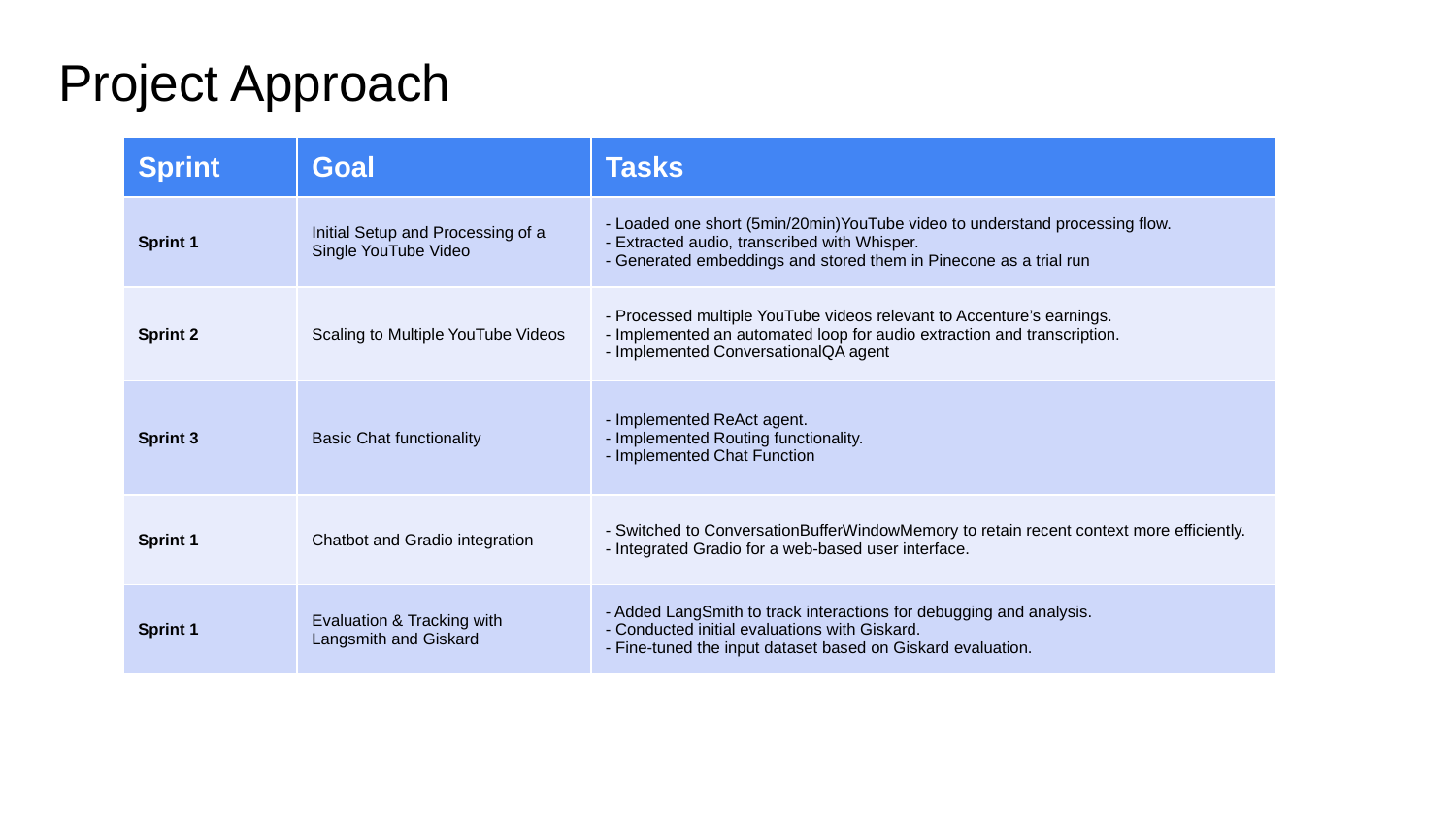

# Project Approach
| Sprint | Goal | Tasks |
| --- | --- | --- |
| Sprint 1 | Initial Setup and Processing of a Single YouTube Video | - Loaded one short (5min/20min)YouTube video to understand processing flow. - Extracted audio, transcribed with Whisper. - Generated embeddings and stored them in Pinecone as a trial run |
| Sprint 2 | Scaling to Multiple YouTube Videos | - Processed multiple YouTube videos relevant to Accenture’s earnings. - Implemented an automated loop for audio extraction and transcription. - Implemented ConversationalQA agent |
| Sprint 3 | Basic Chat functionality | - Implemented ReAct agent. - Implemented Routing functionality. - Implemented Chat Function |
| Sprint 1 | Chatbot and Gradio integration | - Switched to ConversationBufferWindowMemory to retain recent context more efficiently. - Integrated Gradio for a web-based user interface. |
| Sprint 1 | Evaluation & Tracking with Langsmith and Giskard | - Added LangSmith to track interactions for debugging and analysis. - Conducted initial evaluations with Giskard. - Fine-tuned the input dataset based on Giskard evaluation. |